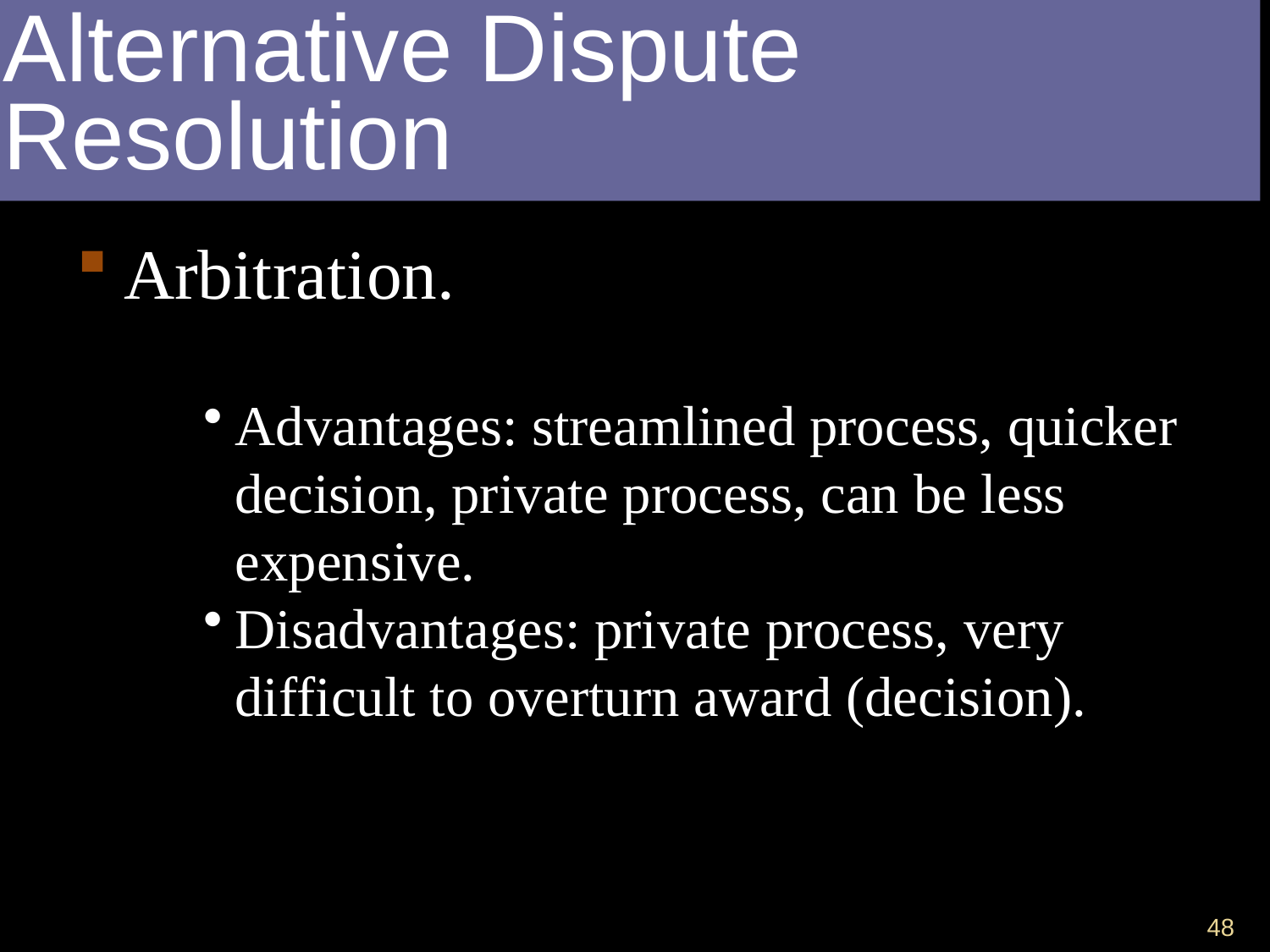

Alternative Dispute Resolution
Arbitration.

Advantages: streamlined process, quicker decision, private process, can be less expensive.
Disadvantages: private process, very difficult to overturn award (decision).

48